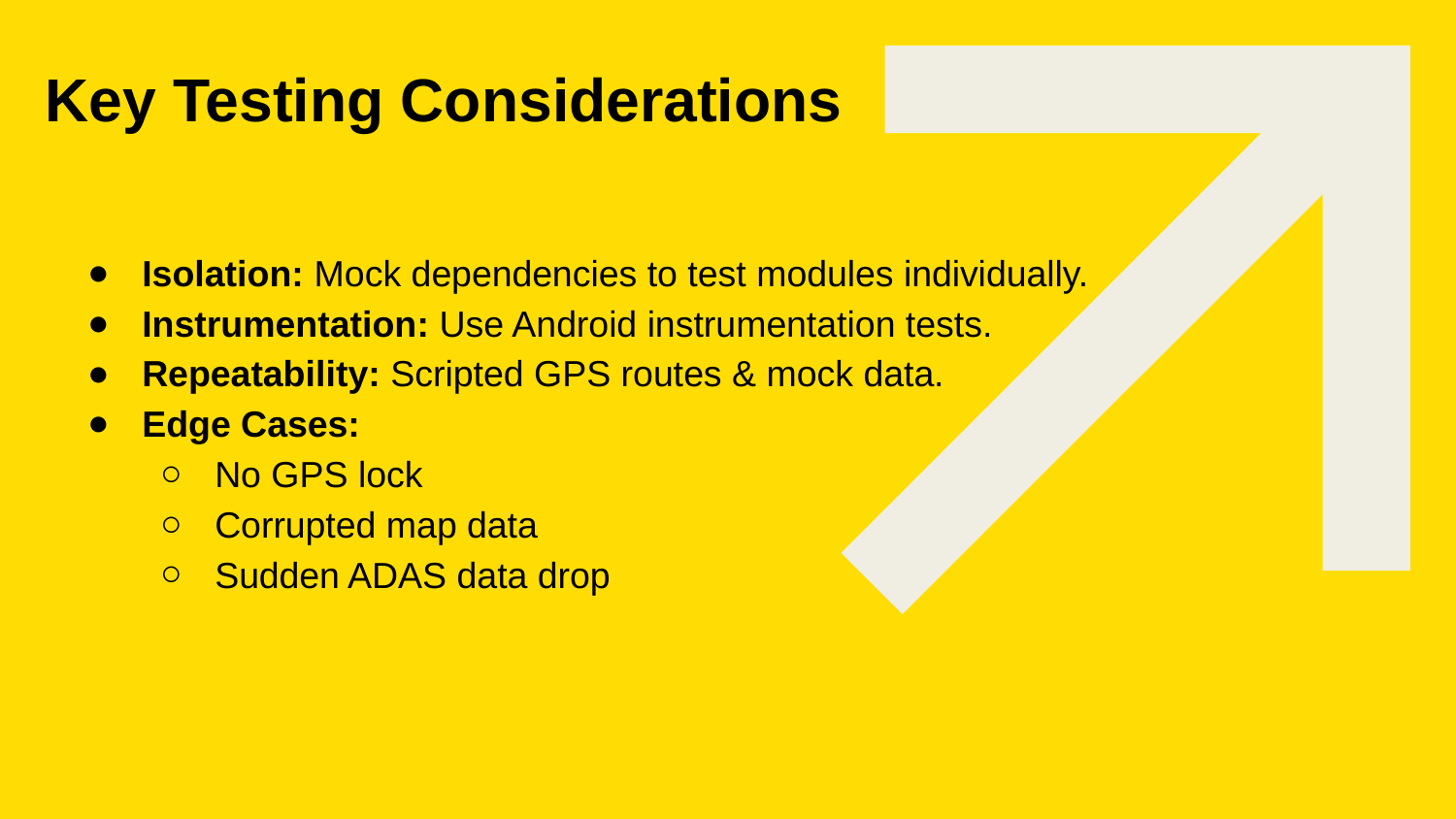

# Key Testing Considerations

Isolation: Mock dependencies to test modules individually.
Instrumentation: Use Android instrumentation tests.
Repeatability: Scripted GPS routes & mock data.
Edge Cases:
No GPS lock
Corrupted map data
Sudden ADAS data drop